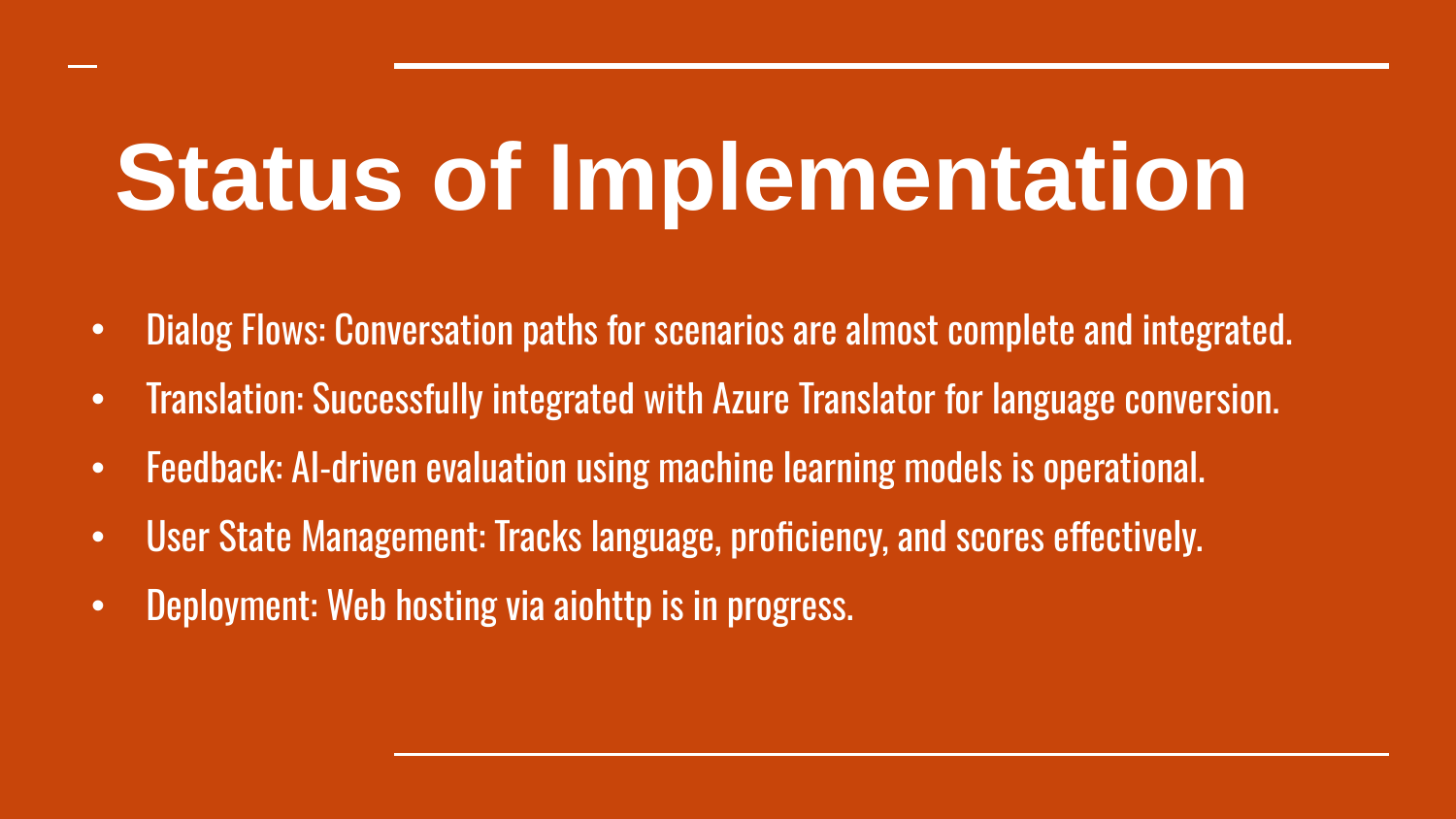

# Status of Implementation

Dialog Flows: Conversation paths for scenarios are almost complete and integrated.
Translation: Successfully integrated with Azure Translator for language conversion.
Feedback: AI-driven evaluation using machine learning models is operational.
User State Management: Tracks language, proficiency, and scores effectively.
Deployment: Web hosting via aiohttp is in progress.